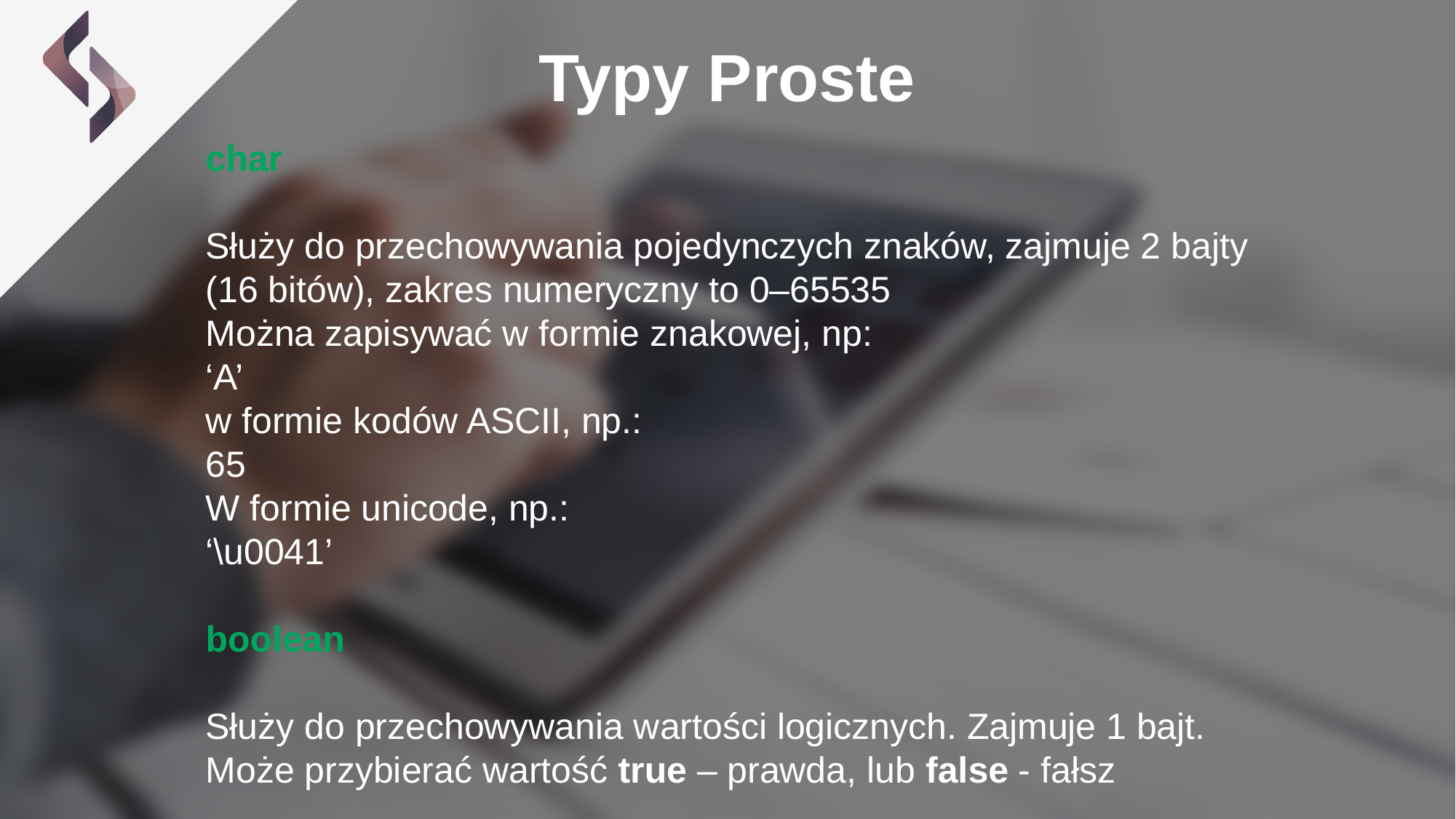

Typy Proste
char

Służy do przechowywania pojedynczych znaków, zajmuje 2 bajty (16 bitów), zakres numeryczny to 0–65535
Można zapisywać w formie znakowej, np:
‘A’
w formie kodów ASCII, np.:
65
W formie unicode, np.:
‘\u0041’

boolean

Służy do przechowywania wartości logicznych. Zajmuje 1 bajt. Może przybierać wartość true – prawda, lub false - fałsz